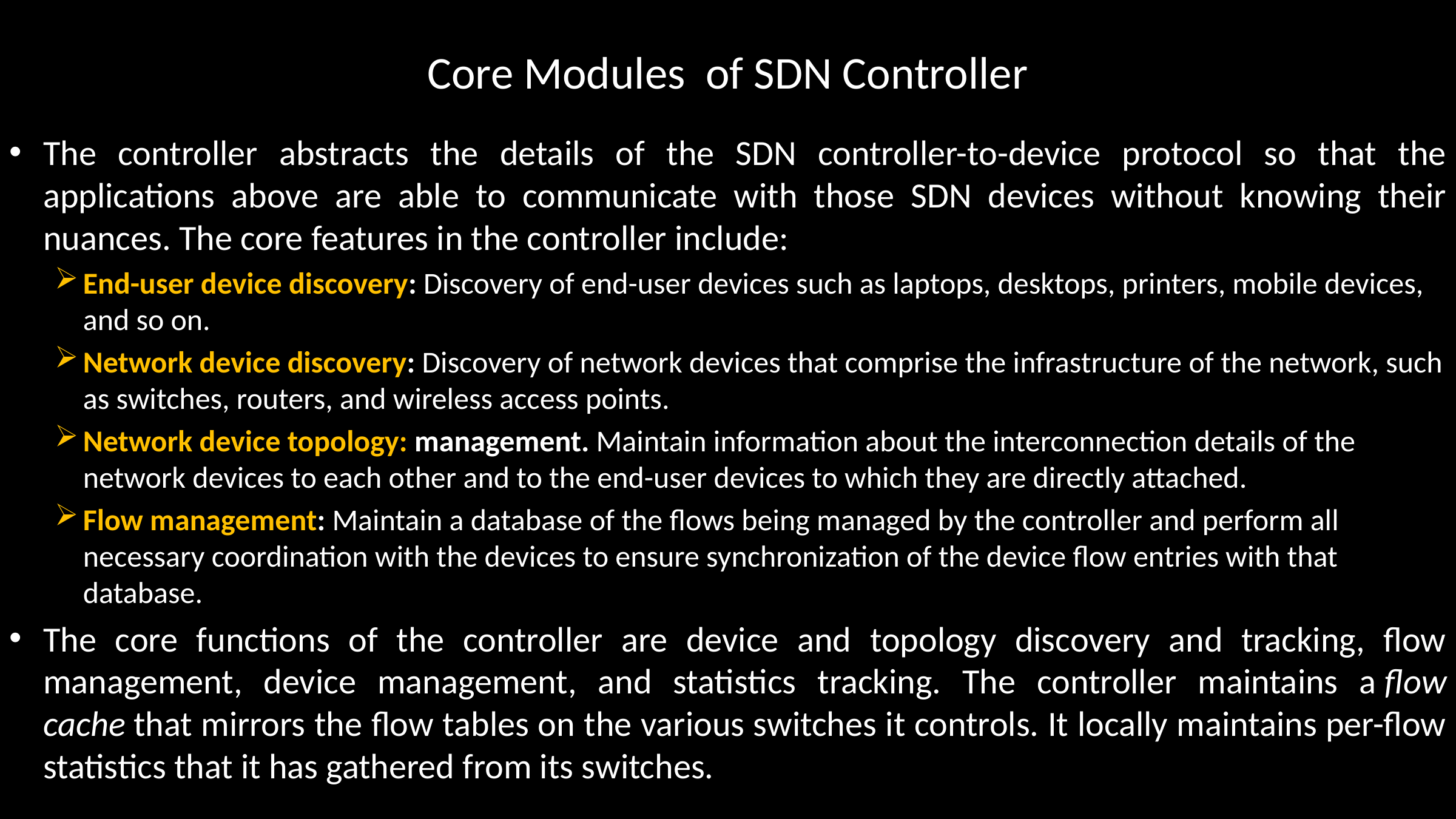

# Core Modules  of SDN Controller
The controller abstracts the details of the SDN controller-to-device protocol so that the applications above are able to communicate with those SDN devices without knowing their nuances. The core features in the controller include:
End-user device discovery: Discovery of end-user devices such as laptops, desktops, printers, mobile devices, and so on.
Network device discovery: Discovery of network devices that comprise the infrastructure of the network, such as switches, routers, and wireless access points.
Network device topology: management. Maintain information about the interconnection details of the network devices to each other and to the end-user devices to which they are directly attached.
Flow management: Maintain a database of the flows being managed by the controller and perform all necessary coordination with the devices to ensure synchronization of the device flow entries with that database.
The core functions of the controller are device and topology discovery and tracking, flow management, device management, and statistics tracking. The controller maintains a flow cache that mirrors the flow tables on the various switches it controls. It locally maintains per-flow statistics that it has gathered from its switches.